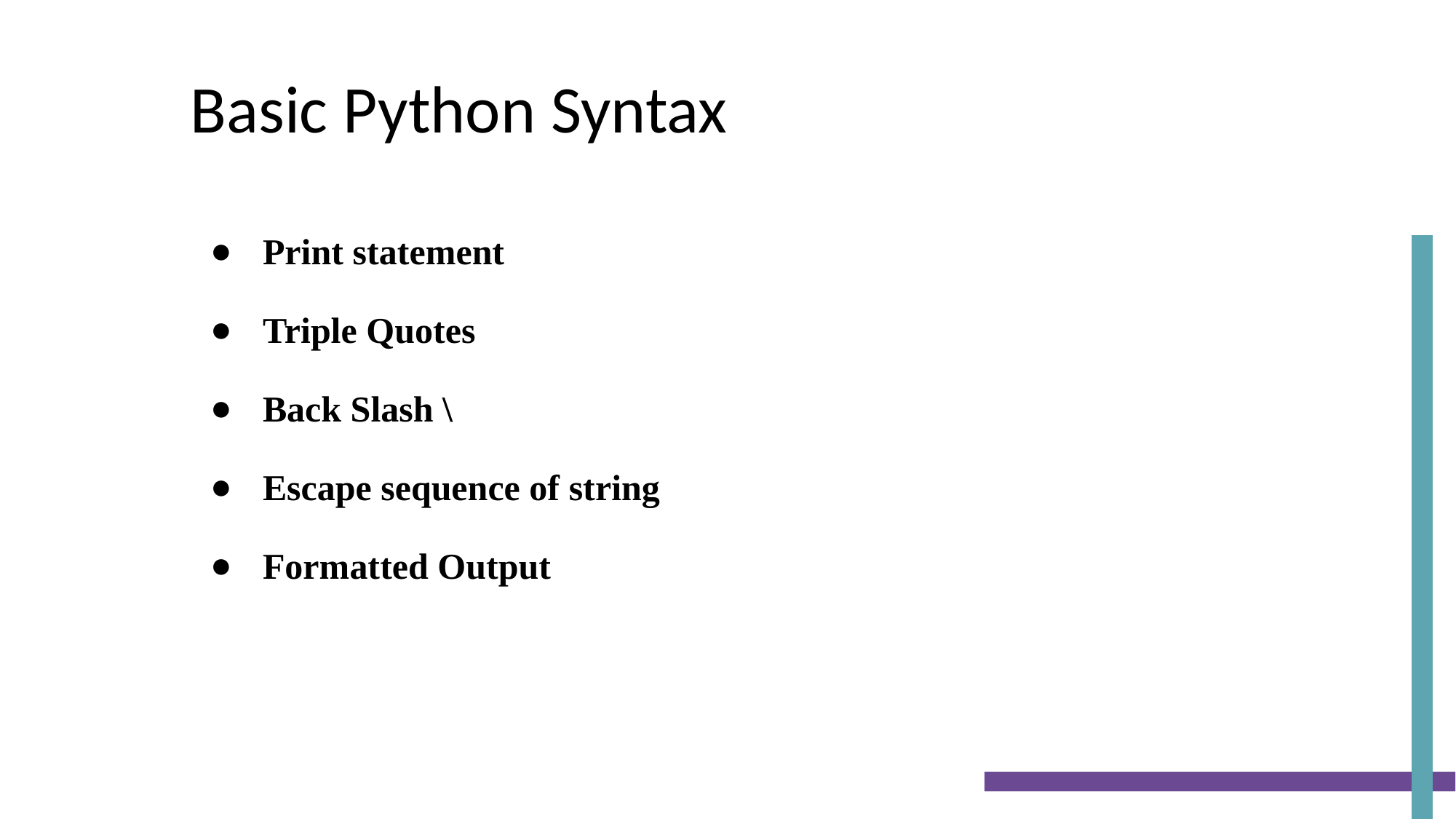

# Basic Python Syntax
Print statement

Triple Quotes

Back Slash \

Escape sequence of string

Formatted Output